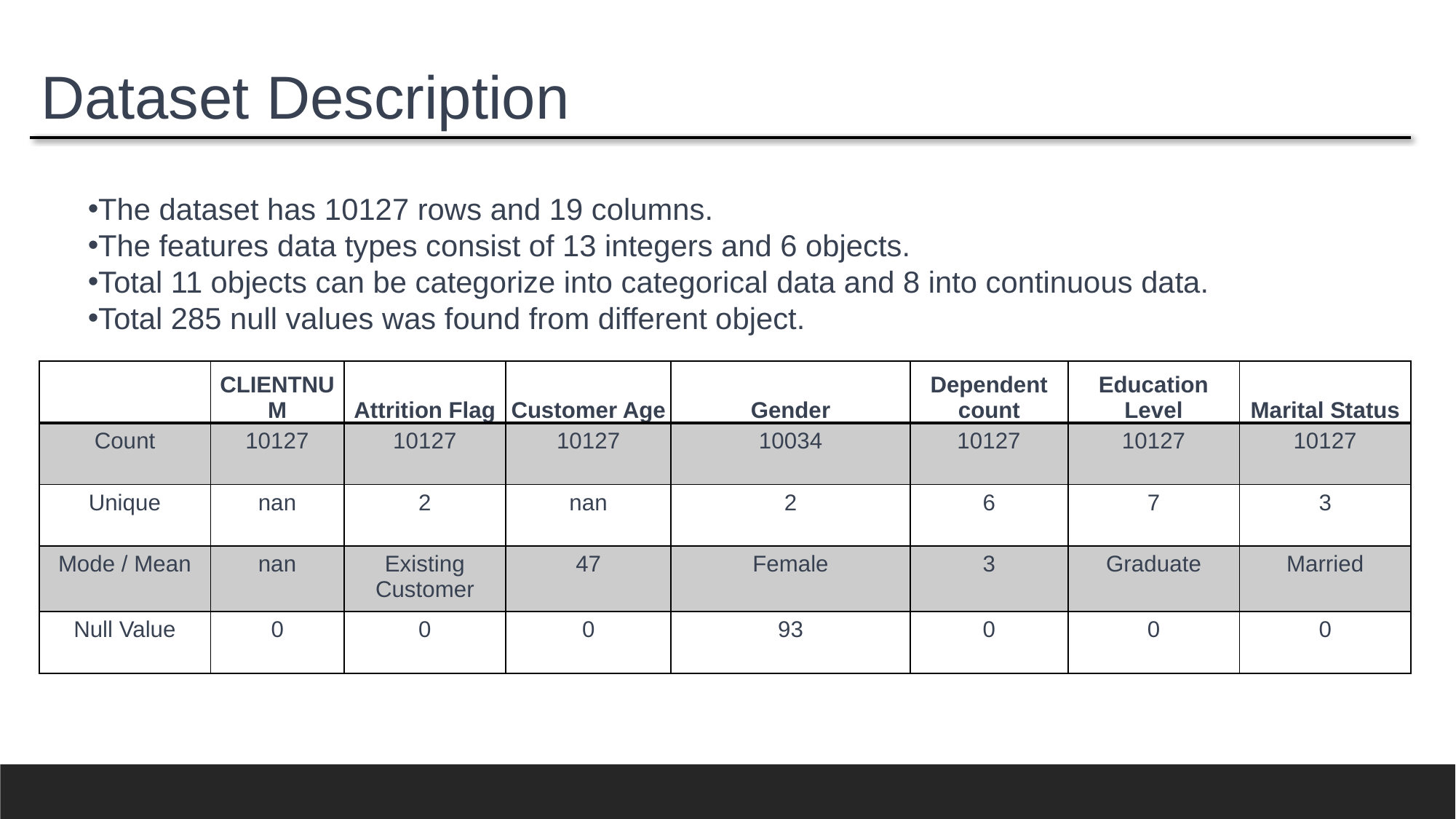

Dataset Description
The dataset has 10127 rows and 19 columns.
The features data types consist of 13 integers and 6 objects.
Total 11 objects can be categorize into categorical data and 8 into continuous data.
Total 285 null values was found from different object.
|  | CLIENTNUM | Attrition Flag | Customer Age | Gender | Dependent count | Education Level | Marital Status |
| --- | --- | --- | --- | --- | --- | --- | --- |
| Count | 10127 | 10127 | 10127 | 10034 | 10127 | 10127 | 10127 |
| Unique | nan | 2 | nan | 2 | 6 | 7 | 3 |
| Mode / Mean | nan | Existing Customer | 47 | Female | 3 | Graduate | Married |
| Null Value | 0 | 0 | 0 | 93 | 0 | 0 | 0 |